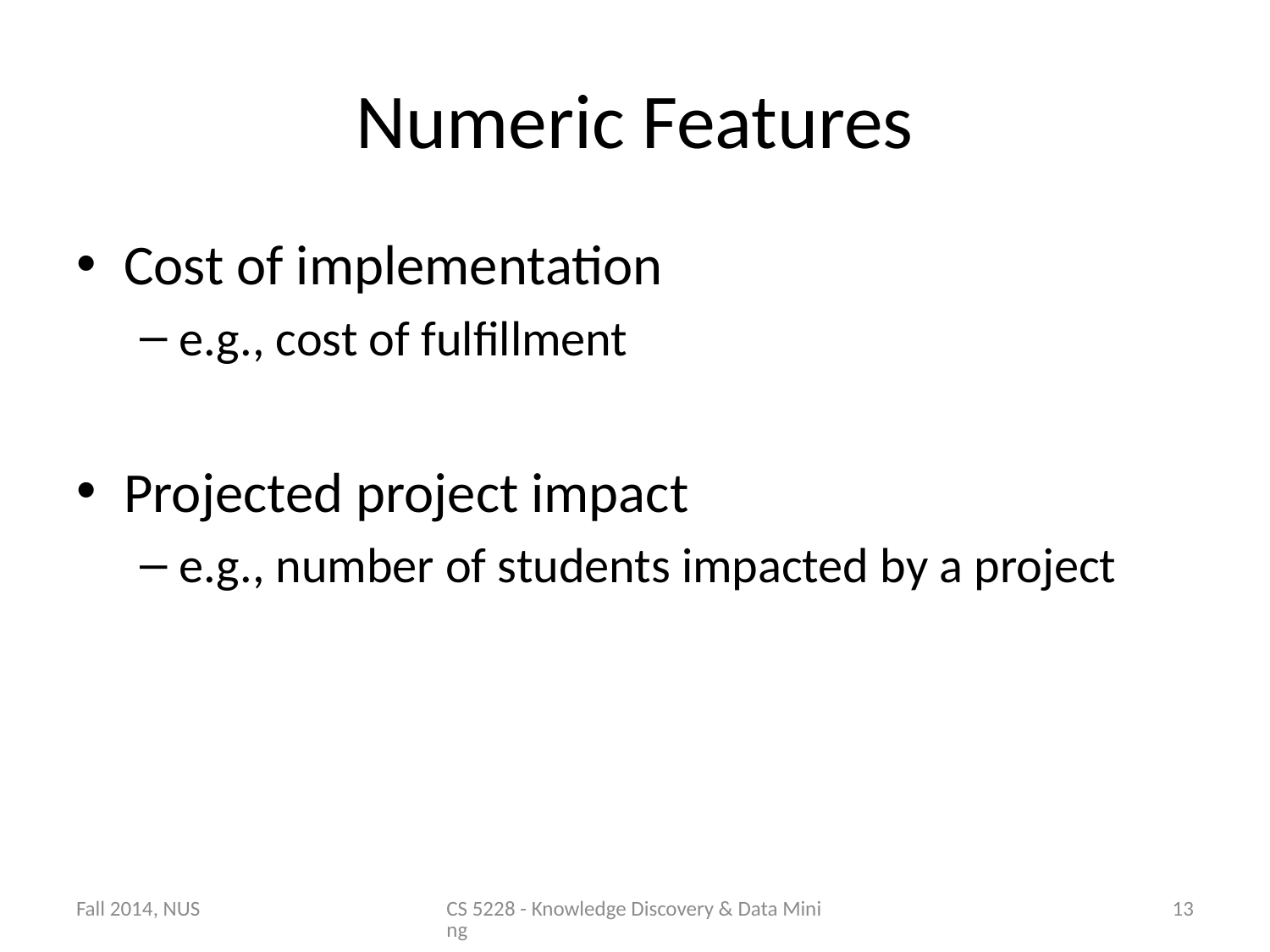

# Numeric Features
Cost of implementation
e.g., cost of fulfillment

Projected project impact
e.g., number of students impacted by a project

Fall 2014, NUS
CS 5228 - Knowledge Discovery & Data Mining
13